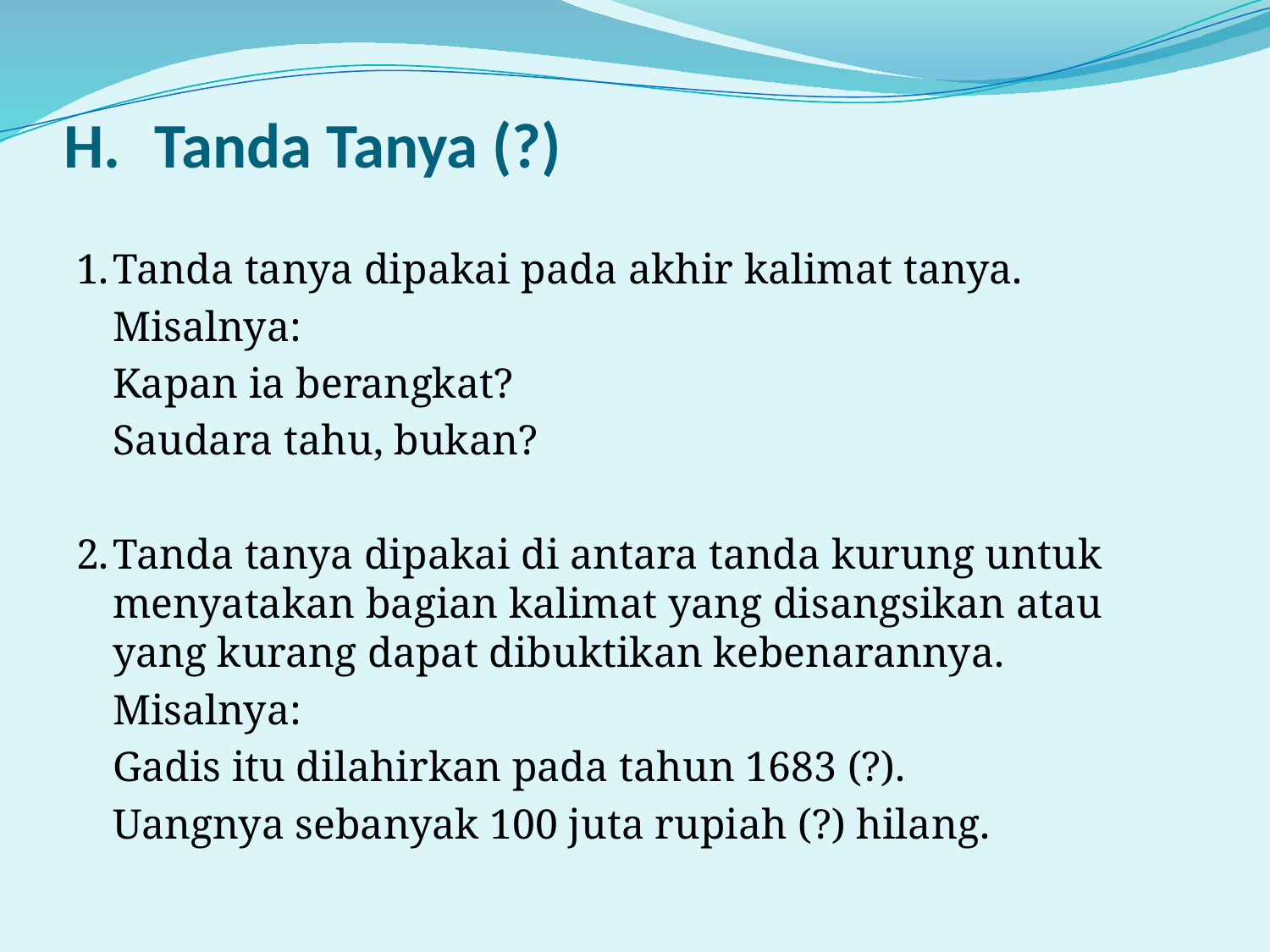

# H.	Tanda Tanya (?)

1.	Tanda tanya dipakai pada akhir kalimat tanya.
	Misalnya:
		Kapan ia berangkat?
		Saudara tahu, bukan?

2.	Tanda tanya dipakai di antara tanda kurung untuk menyatakan bagian kalimat yang disangsikan atau yang kurang dapat dibuktikan kebenarannya.
	Misalnya:
		Gadis itu dilahirkan pada tahun 1683 (?).
		Uangnya sebanyak 100 juta rupiah (?) hilang.